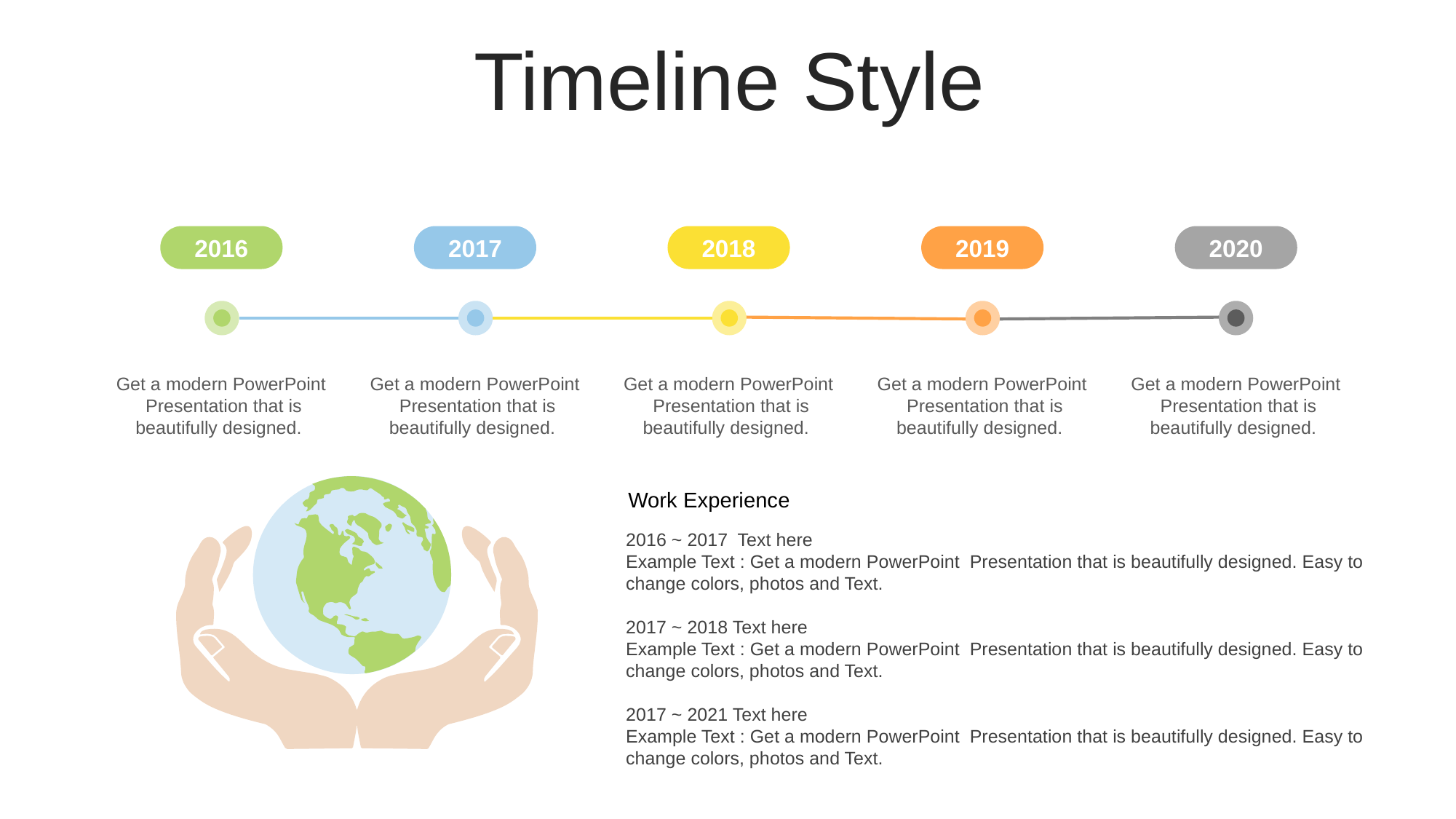

Timeline Style
2016
2017
2018
2019
2020

Get a modern PowerPoint  Presentation that is beautifully designed.
Get a modern PowerPoint  Presentation that is beautifully designed.
Get a modern PowerPoint  Presentation that is beautifully designed.
Get a modern PowerPoint  Presentation that is beautifully designed.
Get a modern PowerPoint  Presentation that is beautifully designed.

Work Experience
2016 ~ 2017  Text here
Example Text : Get a modern PowerPoint  Presentation that is beautifully designed. Easy to change colors, photos and Text.

2017 ~ 2018 Text here
Example Text : Get a modern PowerPoint  Presentation that is beautifully designed. Easy to change colors, photos and Text.

2017 ~ 2021 Text here
Example Text : Get a modern PowerPoint  Presentation that is beautifully designed. Easy to change colors, photos and Text.